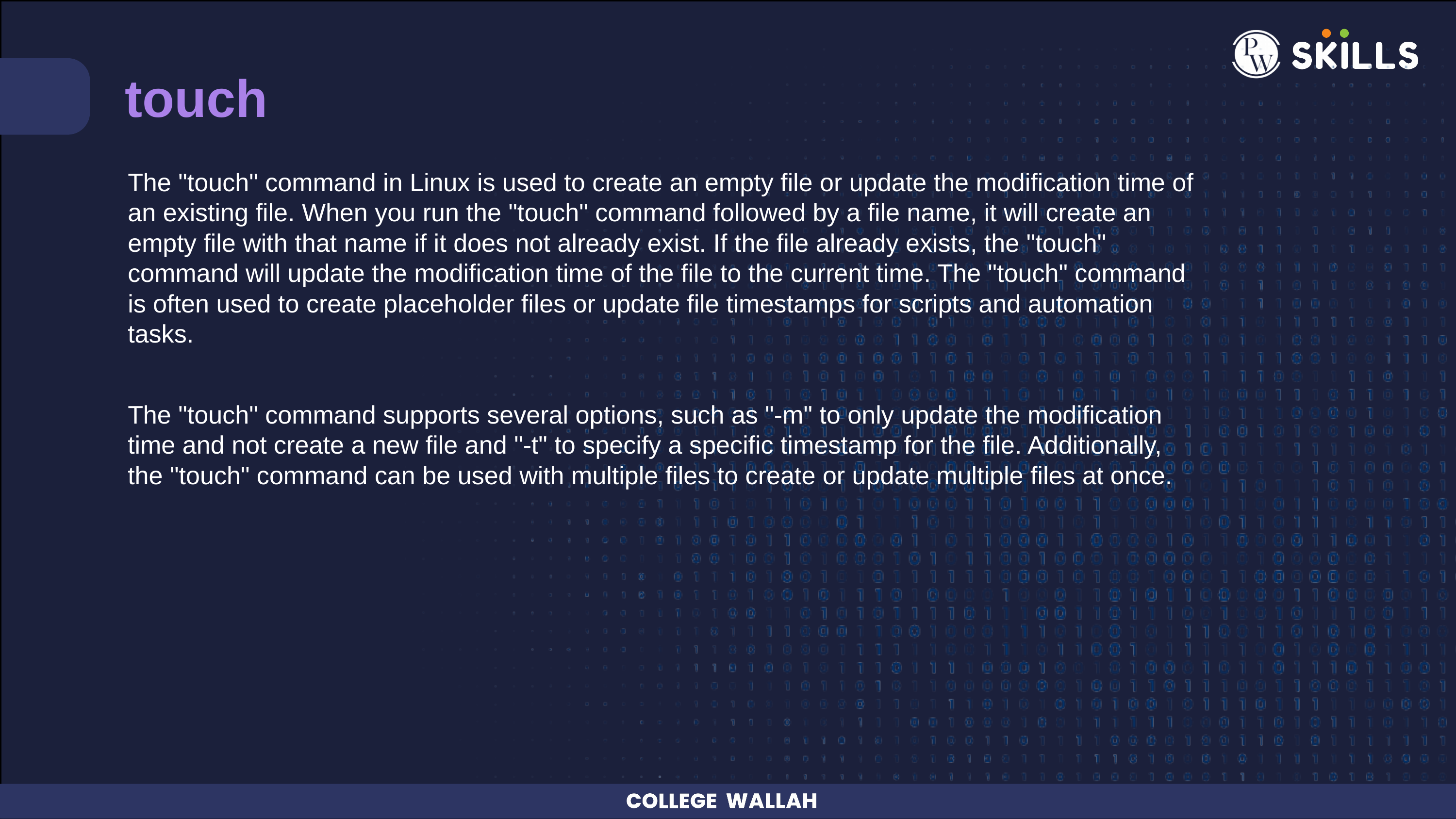

touch
The "touch" command in Linux is used to create an empty file or update the modification time of an existing file. When you run the "touch" command followed by a file name, it will create an empty file with that name if it does not already exist. If the file already exists, the "touch" command will update the modification time of the file to the current time. The "touch" command is often used to create placeholder files or update file timestamps for scripts and automation tasks.

The "touch" command supports several options, such as "-m" to only update the modification time and not create a new file and "-t" to specify a specific timestamp for the file. Additionally, the "touch" command can be used with multiple files to create or update multiple files at once.